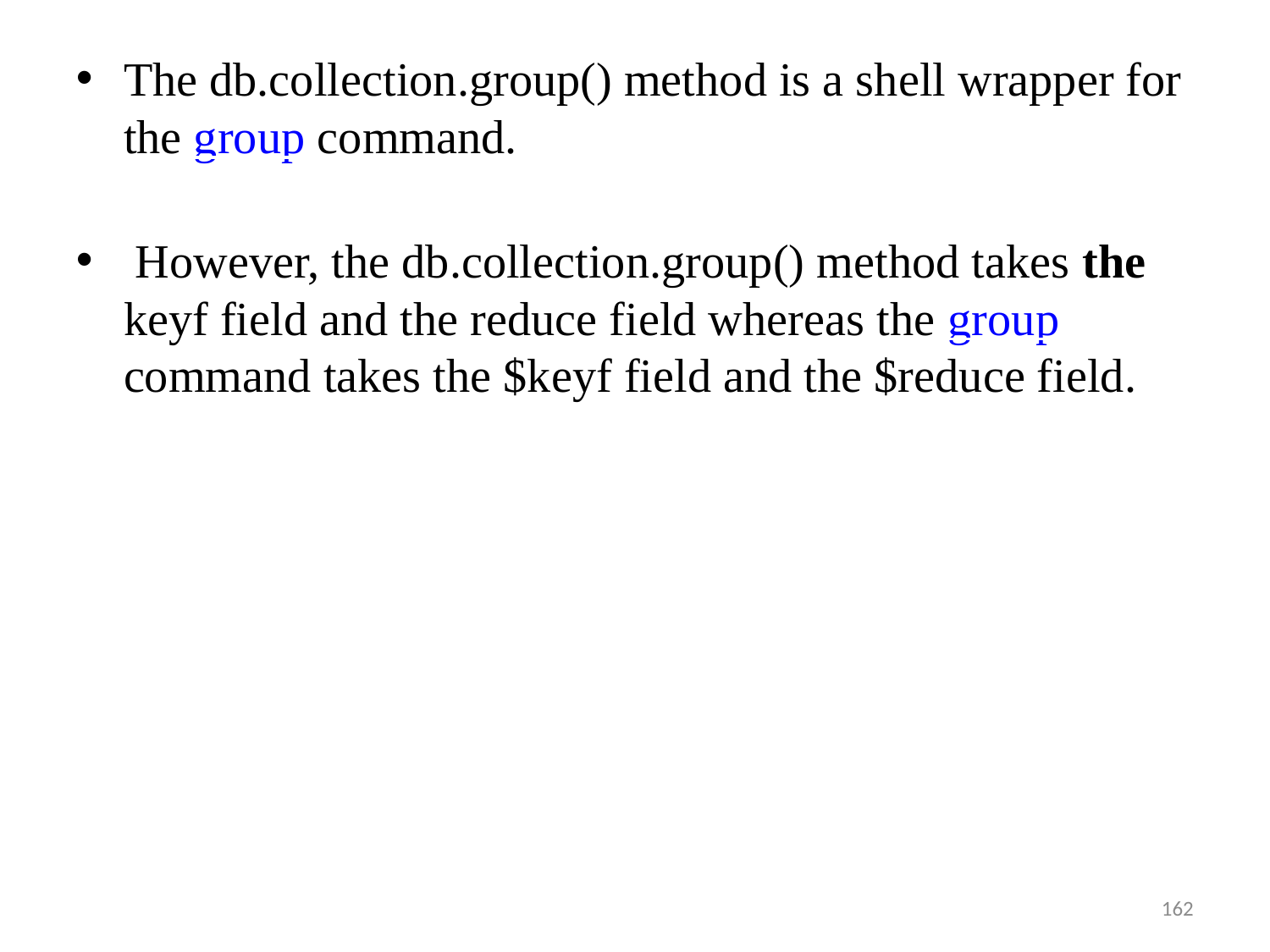

The db.collection.group() method is a shell wrapper for the group command.

 However, the db.collection.group() method takes the keyf field and the reduce field whereas the group command takes the $keyf field and the $reduce field.
162